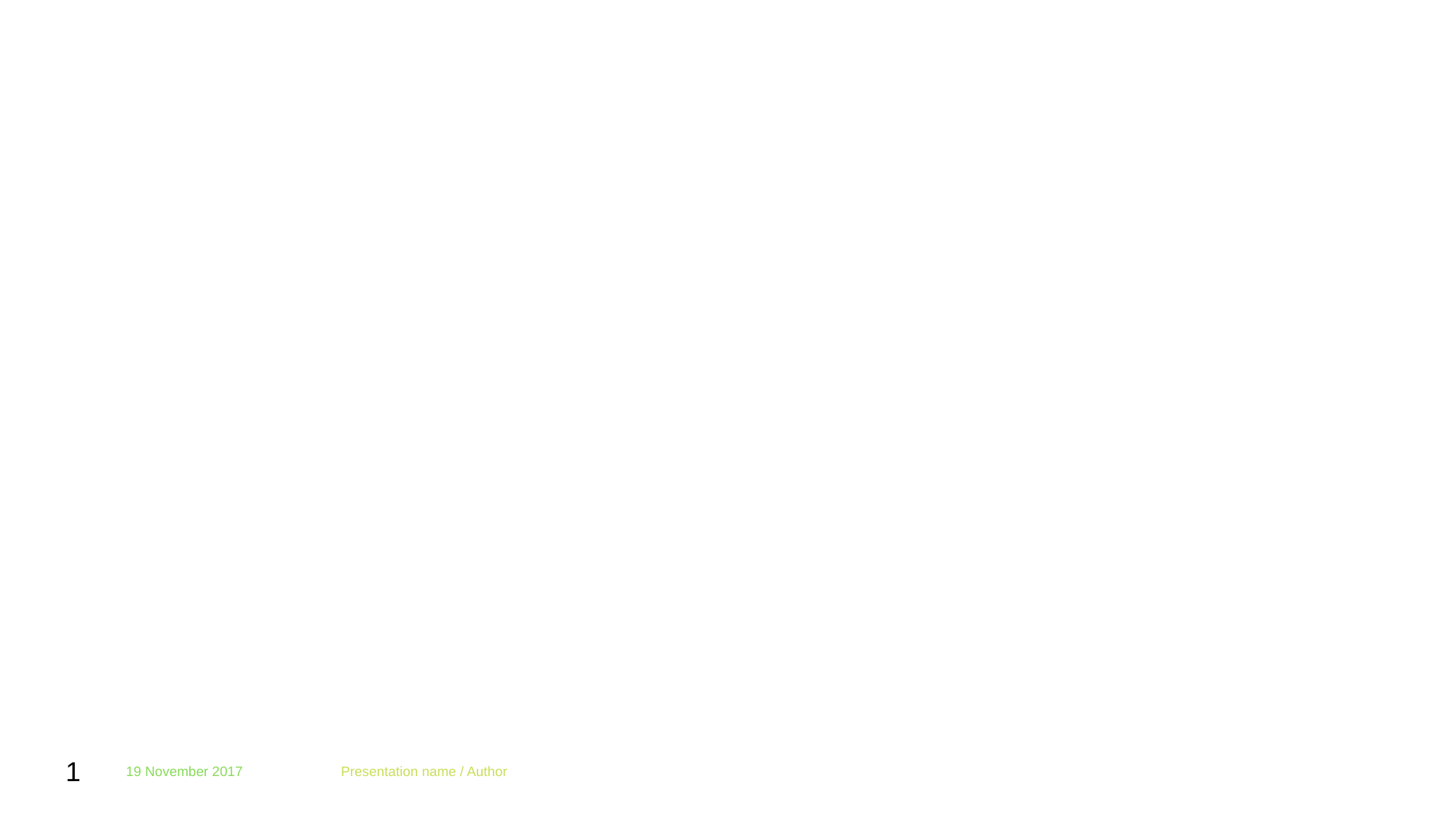

# Qt Training Labs
Hands on
11.2017. Seoul
1
19 November 2017
Presentation name / Author